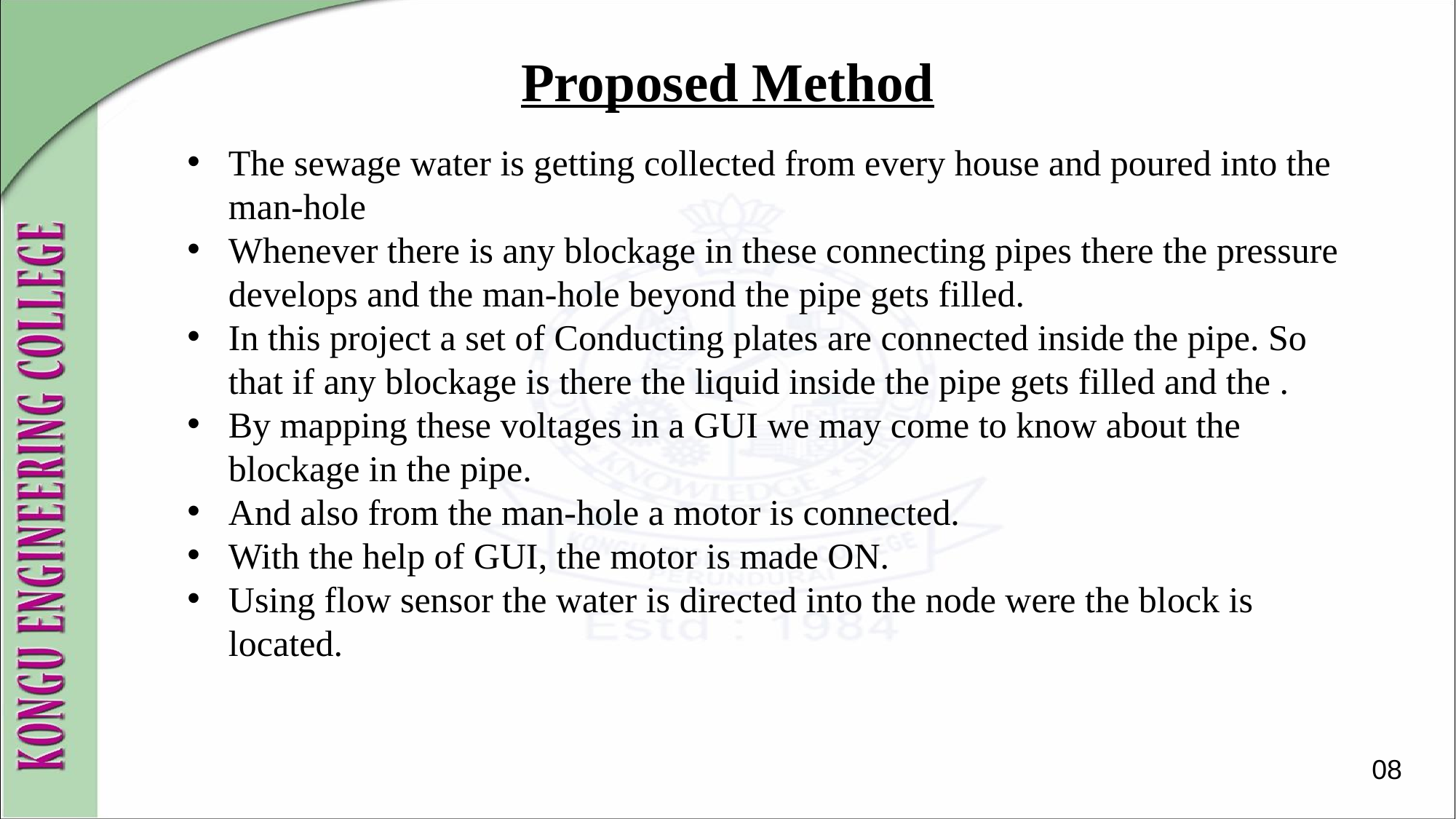

# Proposed Method
The sewage water is getting collected from every house and poured into the man-hole
Whenever there is any blockage in these connecting pipes there the pressure develops and the man-hole beyond the pipe gets filled.
In this project a set of Conducting plates are connected inside the pipe. So that if any blockage is there the liquid inside the pipe gets filled and the .
By mapping these voltages in a GUI we may come to know about the blockage in the pipe.
And also from the man-hole a motor is connected.
With the help of GUI, the motor is made ON.
Using flow sensor the water is directed into the node were the block is located.
08